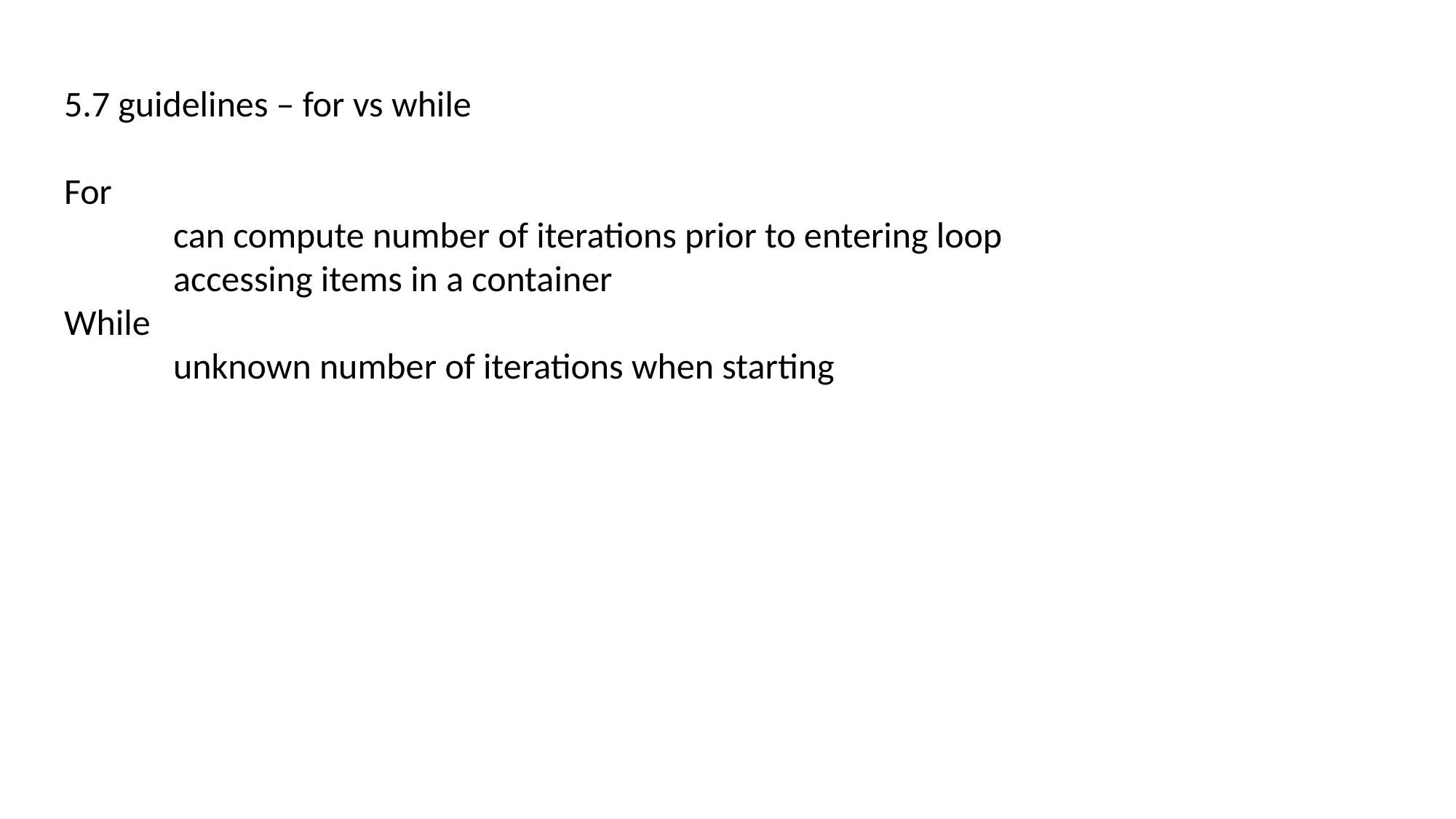

5.7 guidelines – for vs while

For
	can compute number of iterations prior to entering loop
	accessing items in a container
While
	unknown number of iterations when starting